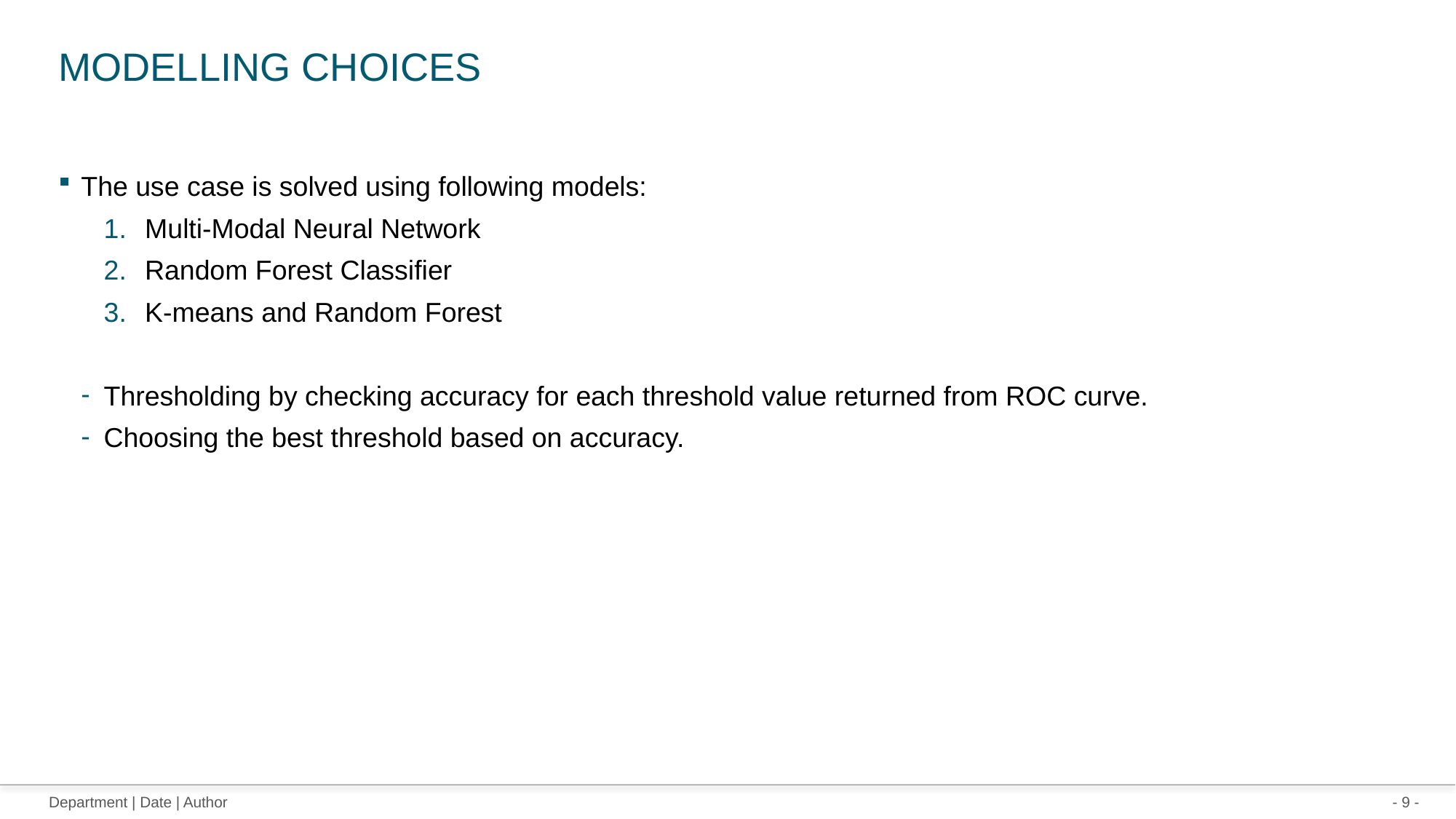

# Modelling choices
The use case is solved using following models:
Multi-Modal Neural Network
Random Forest Classifier
K-means and Random Forest

Thresholding by checking accuracy for each threshold value returned from ROC curve.
Choosing the best threshold based on accuracy.